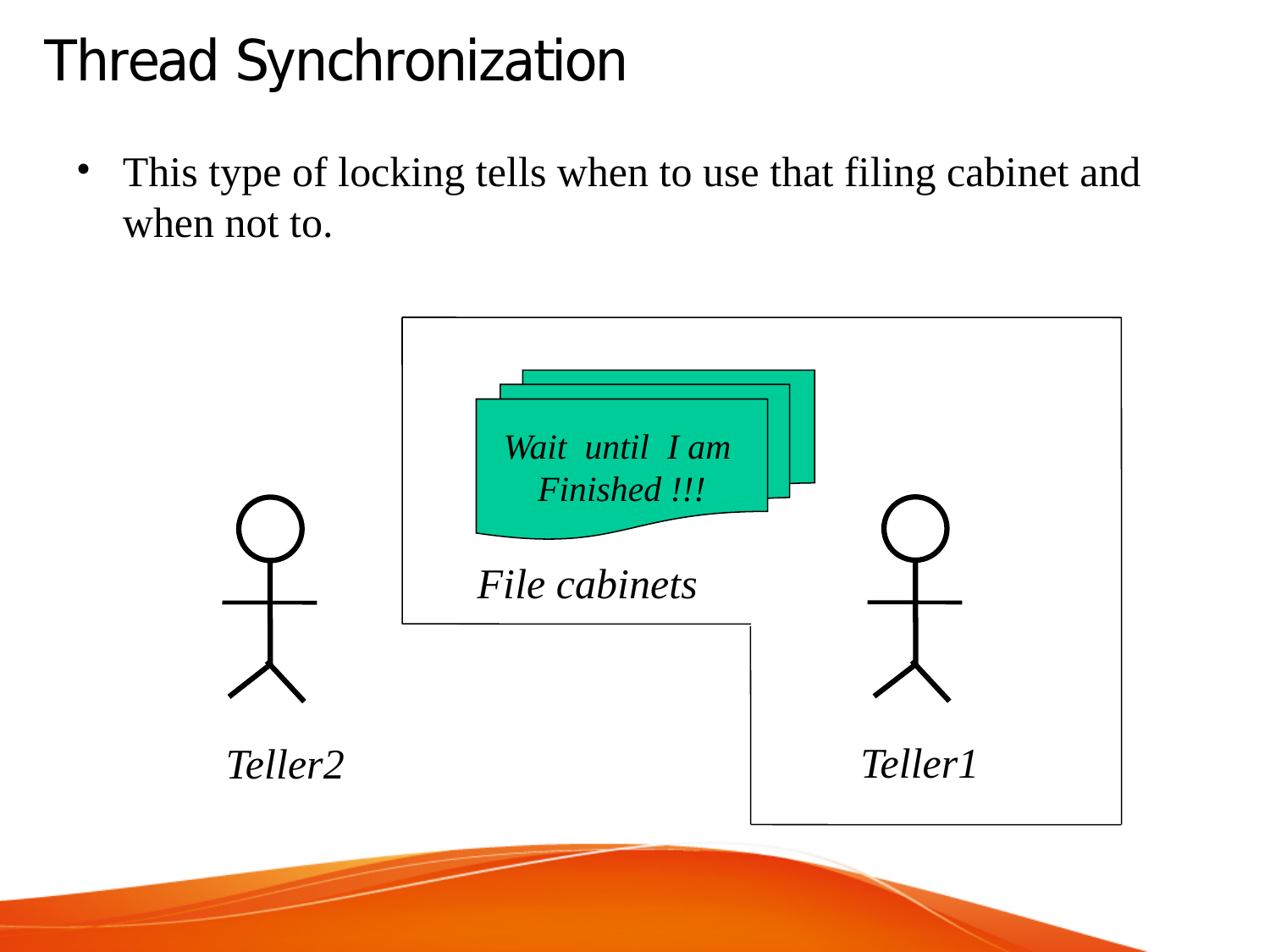

Thread Synchronization
This type of locking tells when to use that filing cabinet and when not to.

Wait  until  I am
Finished !!!

File cabinets

Teller1

Teller2